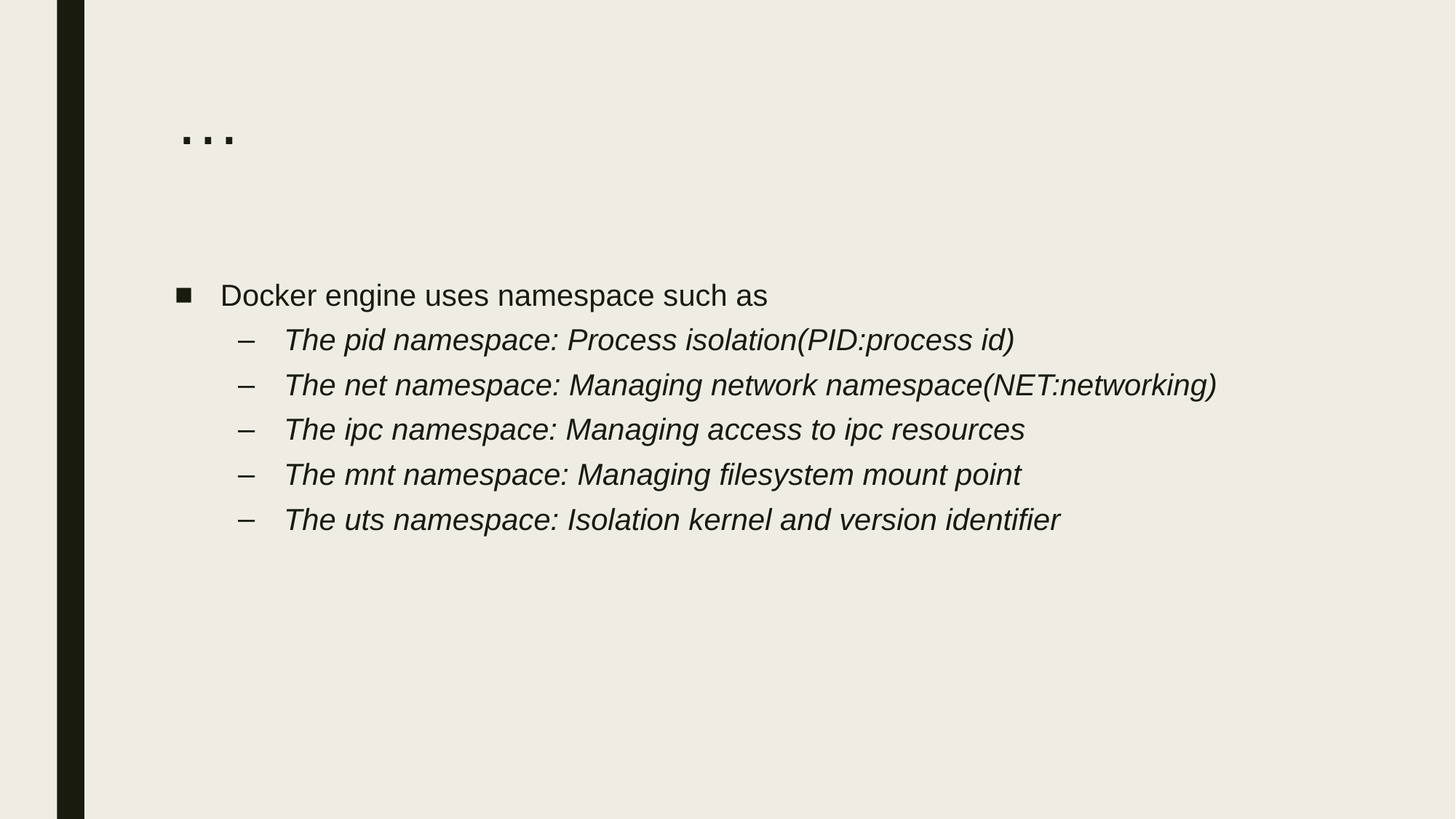

# …
Docker engine uses namespace such as
The pid namespace: Process isolation(PID:process id)
The net namespace: Managing network namespace(NET:networking)
The ipc namespace: Managing access to ipc resources
The mnt namespace: Managing filesystem mount point
The uts namespace: Isolation kernel and version identifier